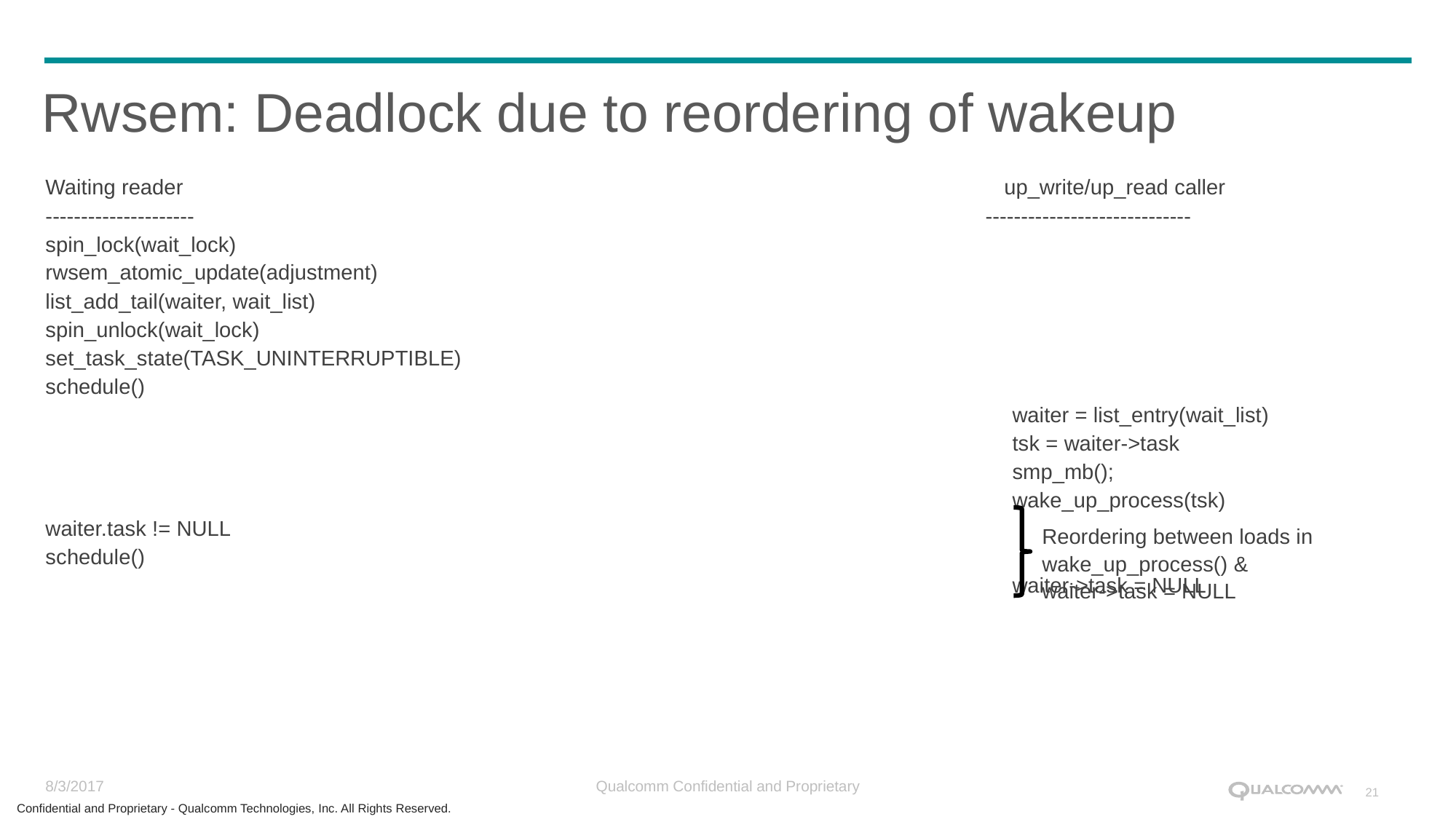

# Rwsem: Deadlock due to reordering of wakeup
Waiting reader                                                                                                                                         up_write/up_read caller
---------------------                                                                                                                                    -----------------------------
spin_lock(wait_lock)
rwsem_atomic_update(adjustment)
list_add_tail(waiter, wait_list)
spin_unlock(wait_lock)
set_task_state(TASK_UNINTERRUPTIBLE)
schedule()
                                                                                                                                                                 waiter = list_entry(wait_list)
                                                                                                                                                                 tsk = waiter->task
                                                                                                                                                                 smp_mb();
                                                                                                                                                                 wake_up_process(tsk)
waiter.task != NULL
schedule()
                                                                                                                                                                 waiter->task = NULL

Reordering between loads in
wake_up_process() &
waiter->task = NULL